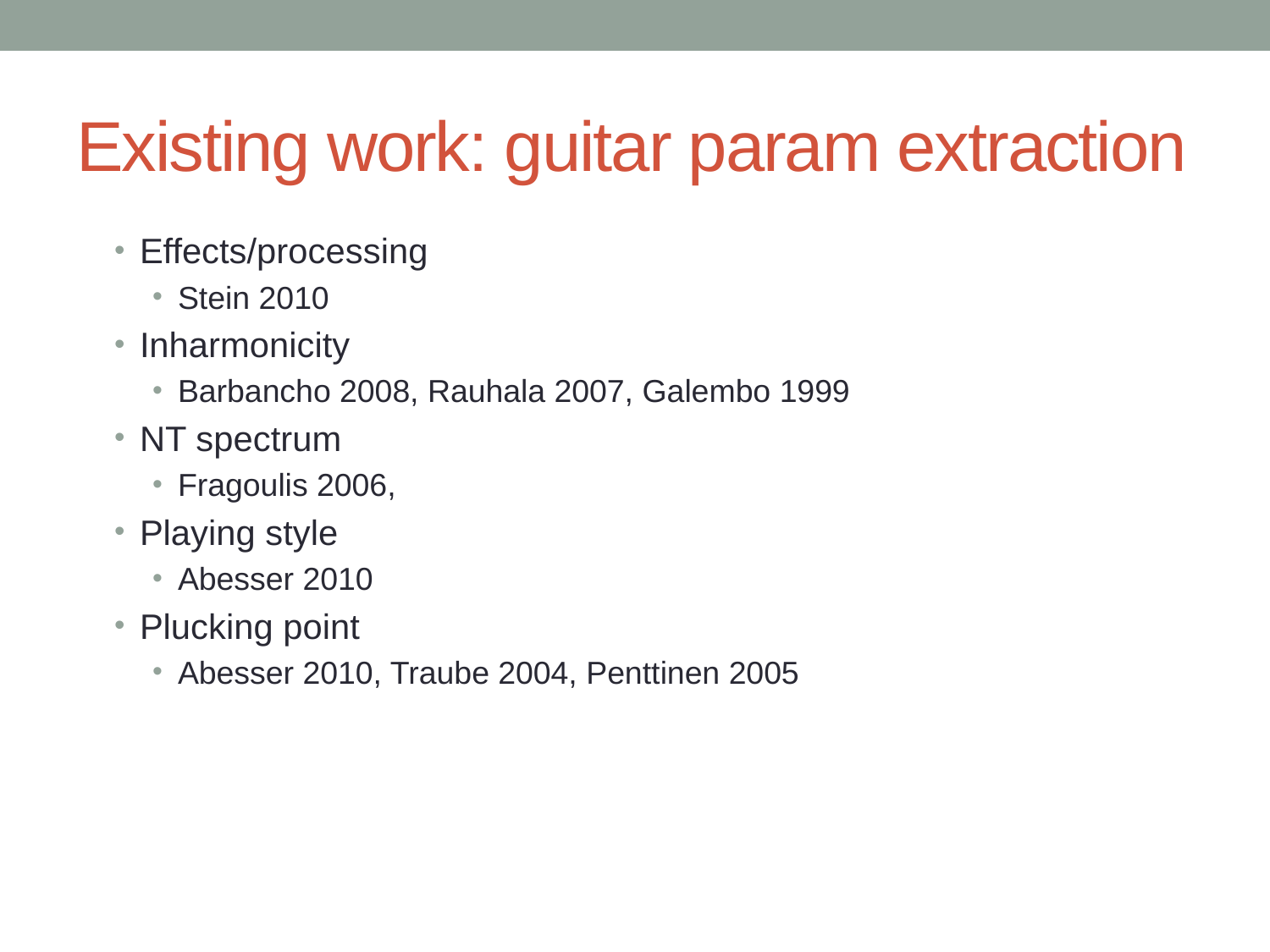

# Existing work: guitar param extraction
Effects/processing
Stein 2010
Inharmonicity
Barbancho 2008, Rauhala 2007, Galembo 1999
NT spectrum
Fragoulis 2006,
Playing style
Abesser 2010
Plucking point
Abesser 2010, Traube 2004, Penttinen 2005